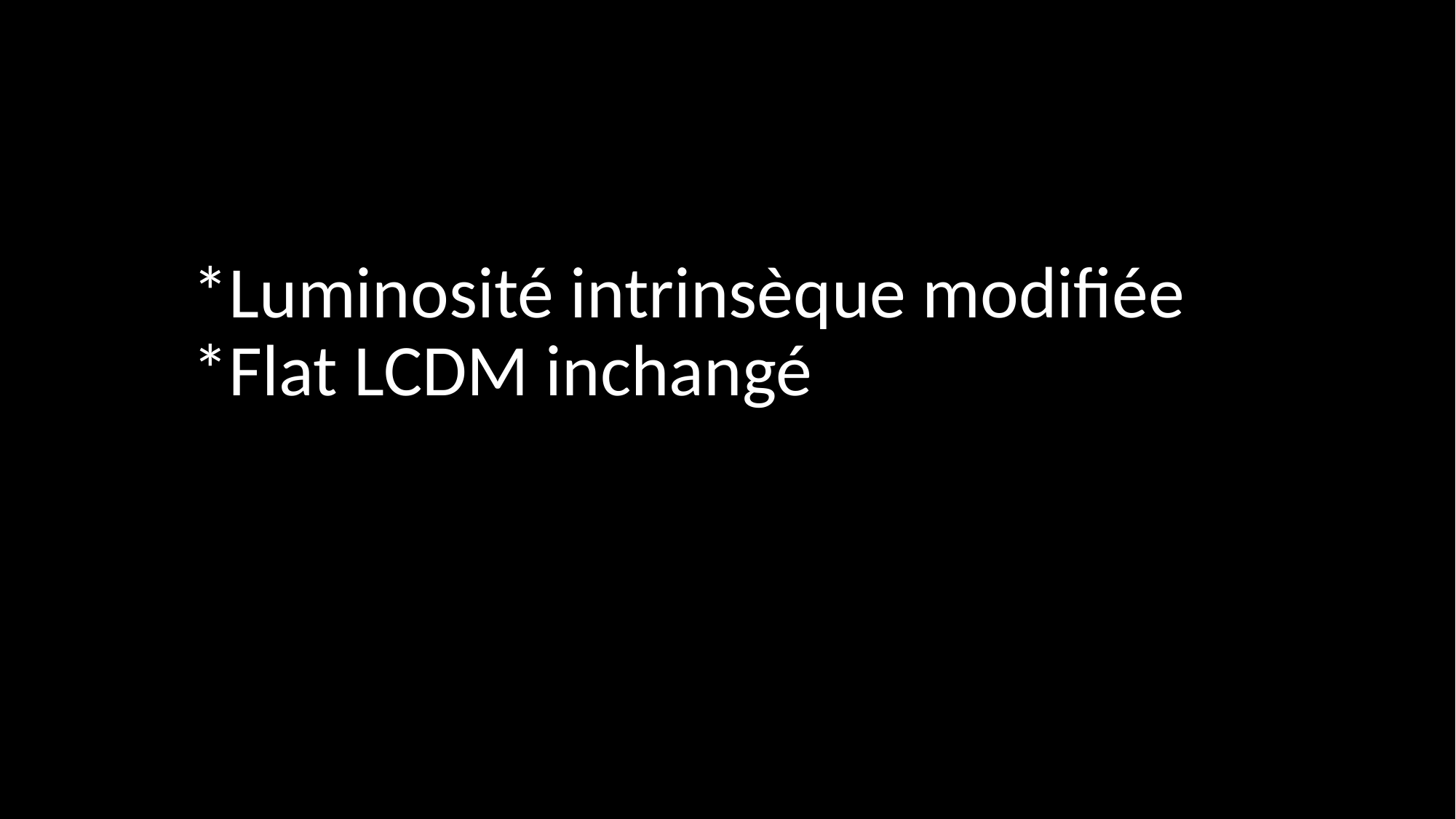

# *Luminosité intrinsèque modifiée *Flat LCDM inchangé